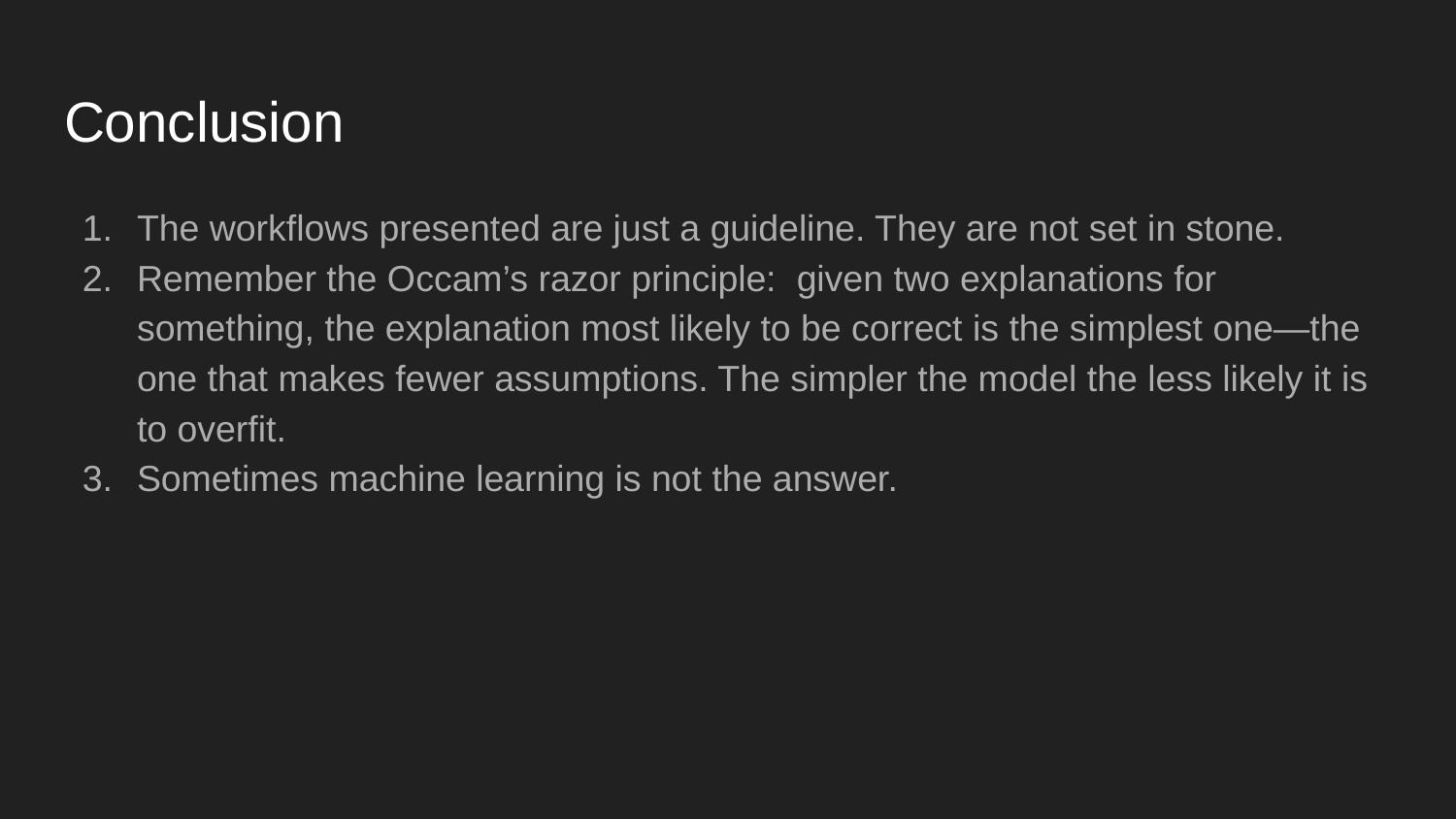

# Conclusion
The workflows presented are just a guideline. They are not set in stone.
Remember the Occam’s razor principle:  given two explanations for something, the explanation most likely to be correct is the simplest one—the one that makes fewer assumptions. The simpler the model the less likely it is to overfit.
Sometimes machine learning is not the answer.